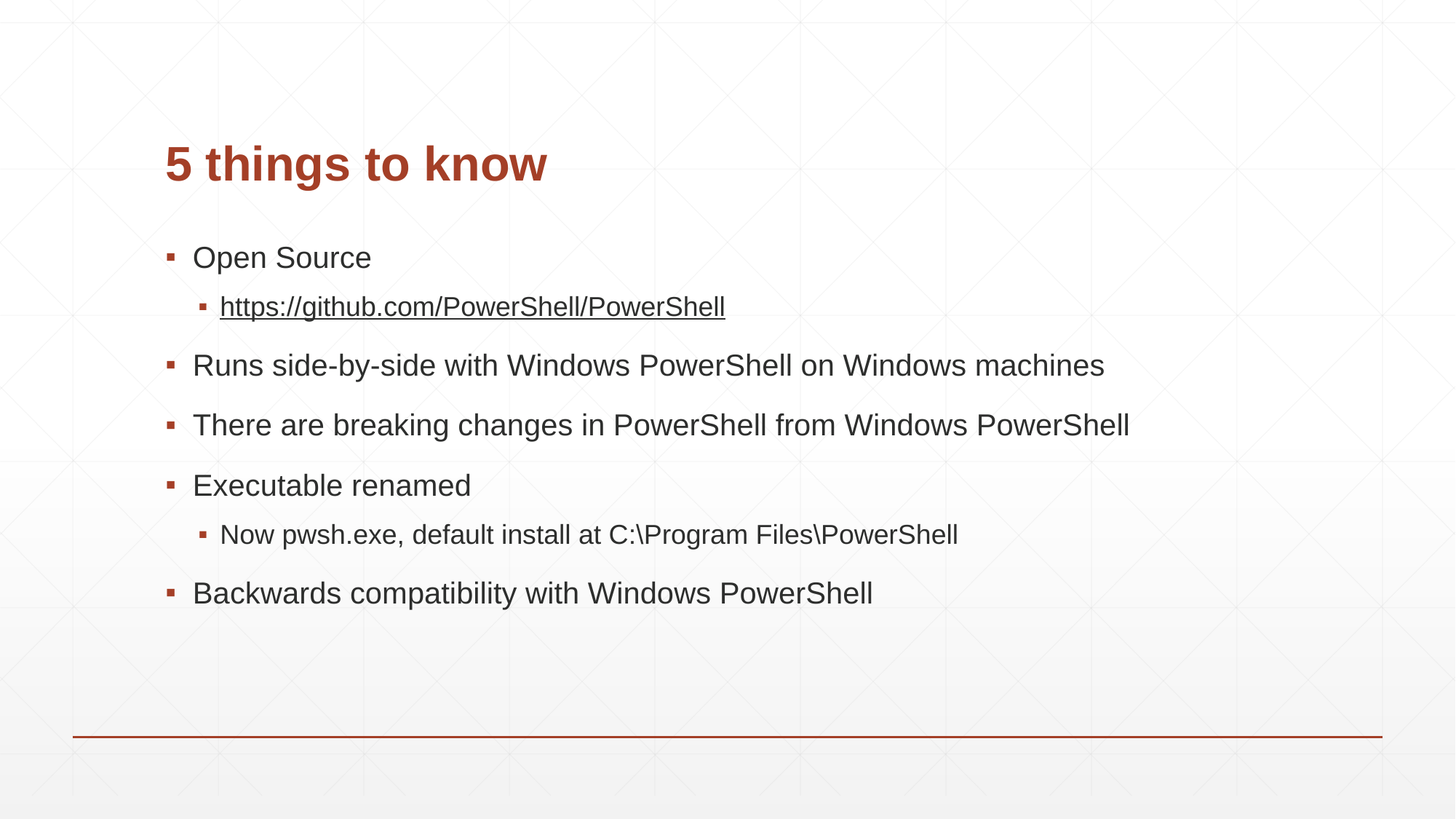

# 5 things to know
Open Source
https://github.com/PowerShell/PowerShell
Runs side-by-side with Windows PowerShell on Windows machines
There are breaking changes in PowerShell from Windows PowerShell
Executable renamed
Now pwsh.exe, default install at C:\Program Files\PowerShell
Backwards compatibility with Windows PowerShell